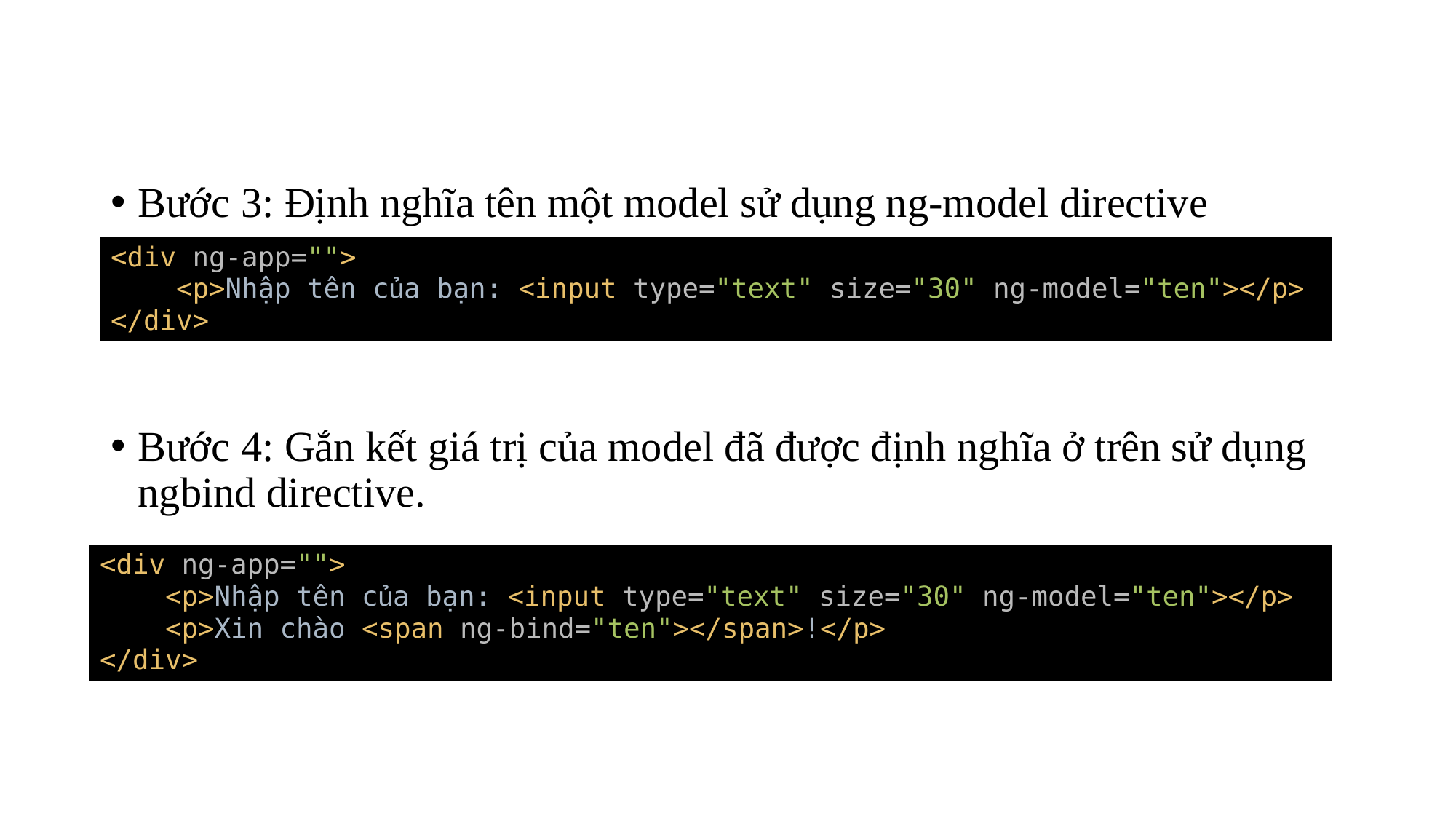

Bước 3: Định nghĩa tên một model sử dụng ng-model directive

Bước 4: Gắn kết giá trị của model đã được định nghĩa ở trên sử dụng ngbind directive.

| <div ng-app=""> <p>Nhập tên của bạn: <input type="text" size="30" ng-model="ten"></p> </div> |
| --- |
| <div ng-app=""> <p>Nhập tên của bạn: <input type="text" size="30" ng-model="ten"></p> <p>Xin chào <span ng-bind="ten"></span>!</p> </div> |
| --- |